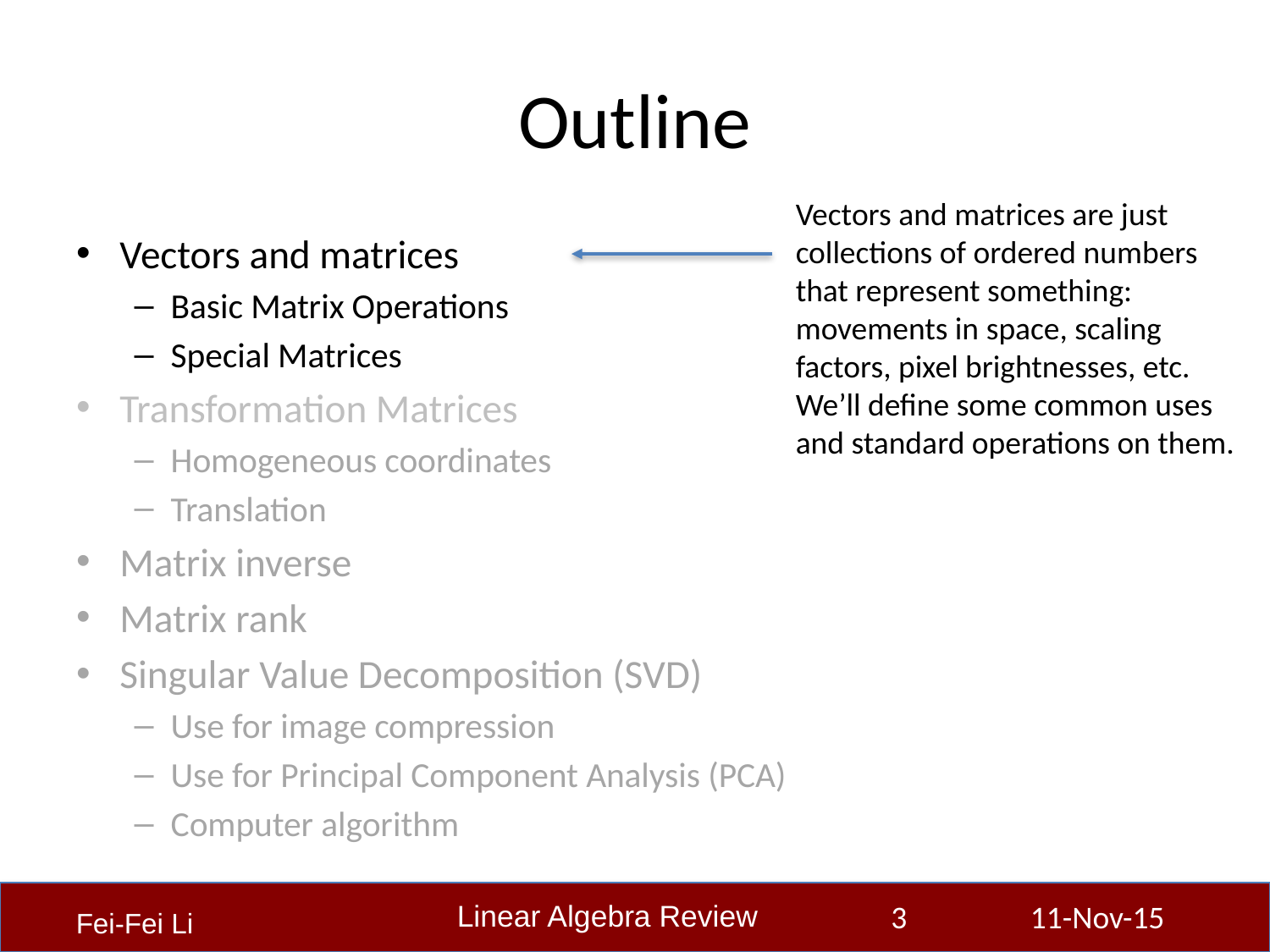

# Outline
Vectors and matrices are just collections of ordered numbers that represent something: movements in space, scaling factors, pixel brightnesses, etc. We’ll define some common uses and standard operations on them.
Vectors and matrices
Basic Matrix Operations
Special Matrices
Transformation Matrices
Homogeneous coordinates
Translation
Matrix inverse
Matrix rank
Singular Value Decomposition (SVD)
Use for image compression
Use for Principal Component Analysis (PCA)
Computer algorithm
3
11-Nov-15